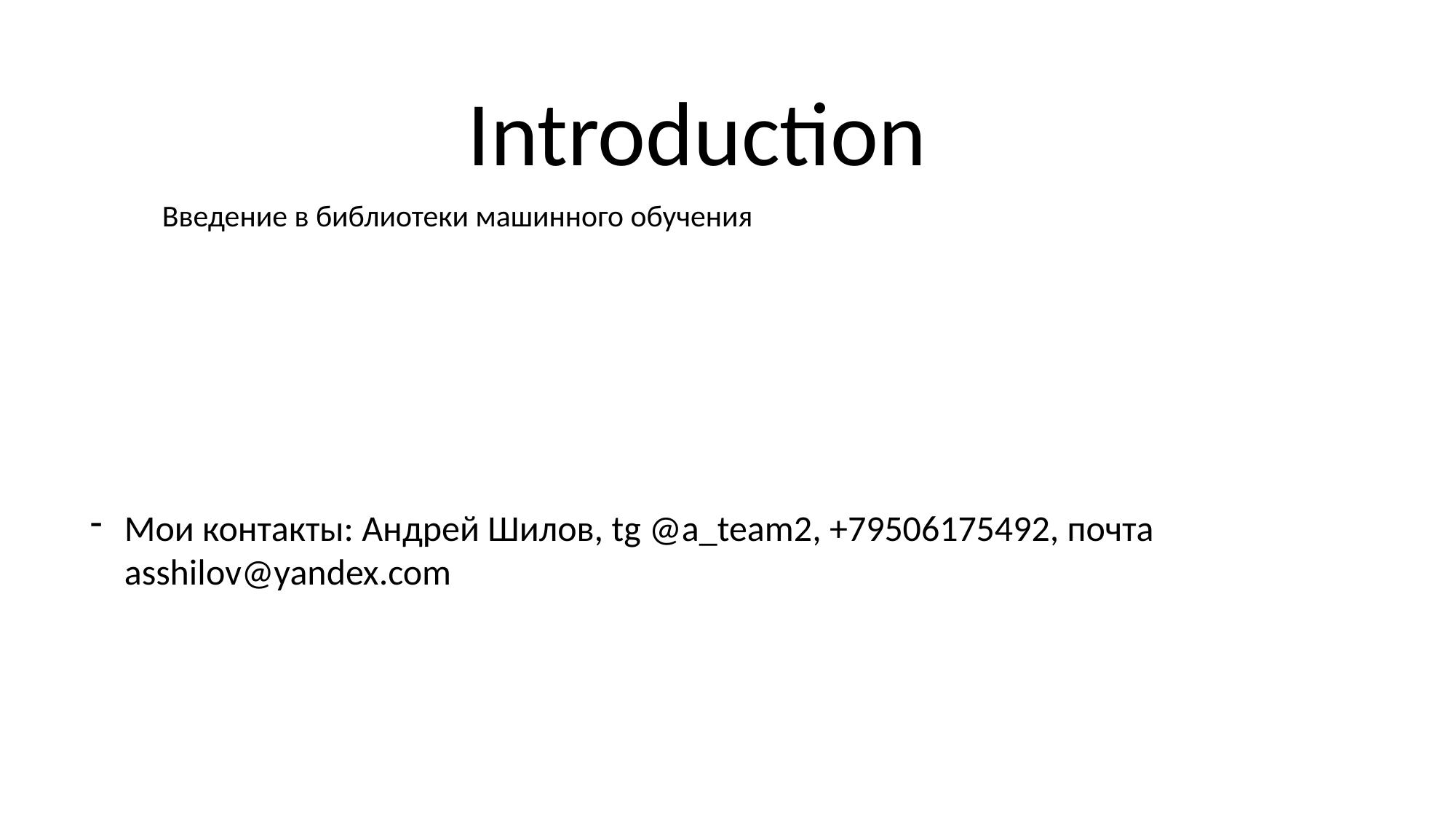

# Introduction
Введение в библиотеки машинного обучения
Мои контакты: Андрей Шилов, tg @a_team2, +79506175492, почта asshilov@yandex.com